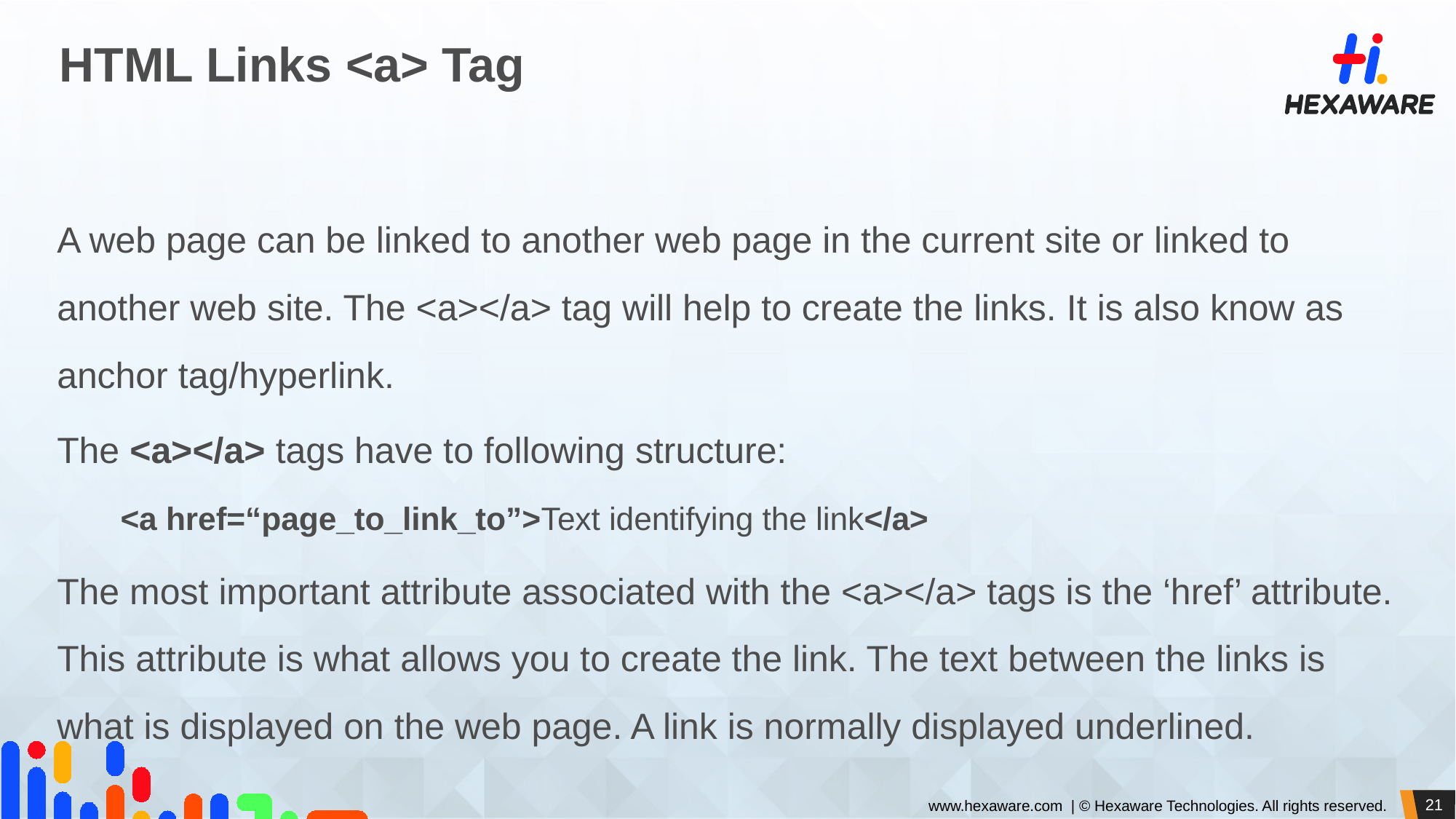

# HTML Links <a> Tag
A web page can be linked to another web page in the current site or linked to another web site. The <a></a> tag will help to create the links. It is also know as anchor tag/hyperlink.
The <a></a> tags have to following structure:
<a href=“page_to_link_to”>Text identifying the link</a>
The most important attribute associated with the <a></a> tags is the ‘href’ attribute. This attribute is what allows you to create the link. The text between the links is what is displayed on the web page. A link is normally displayed underlined.